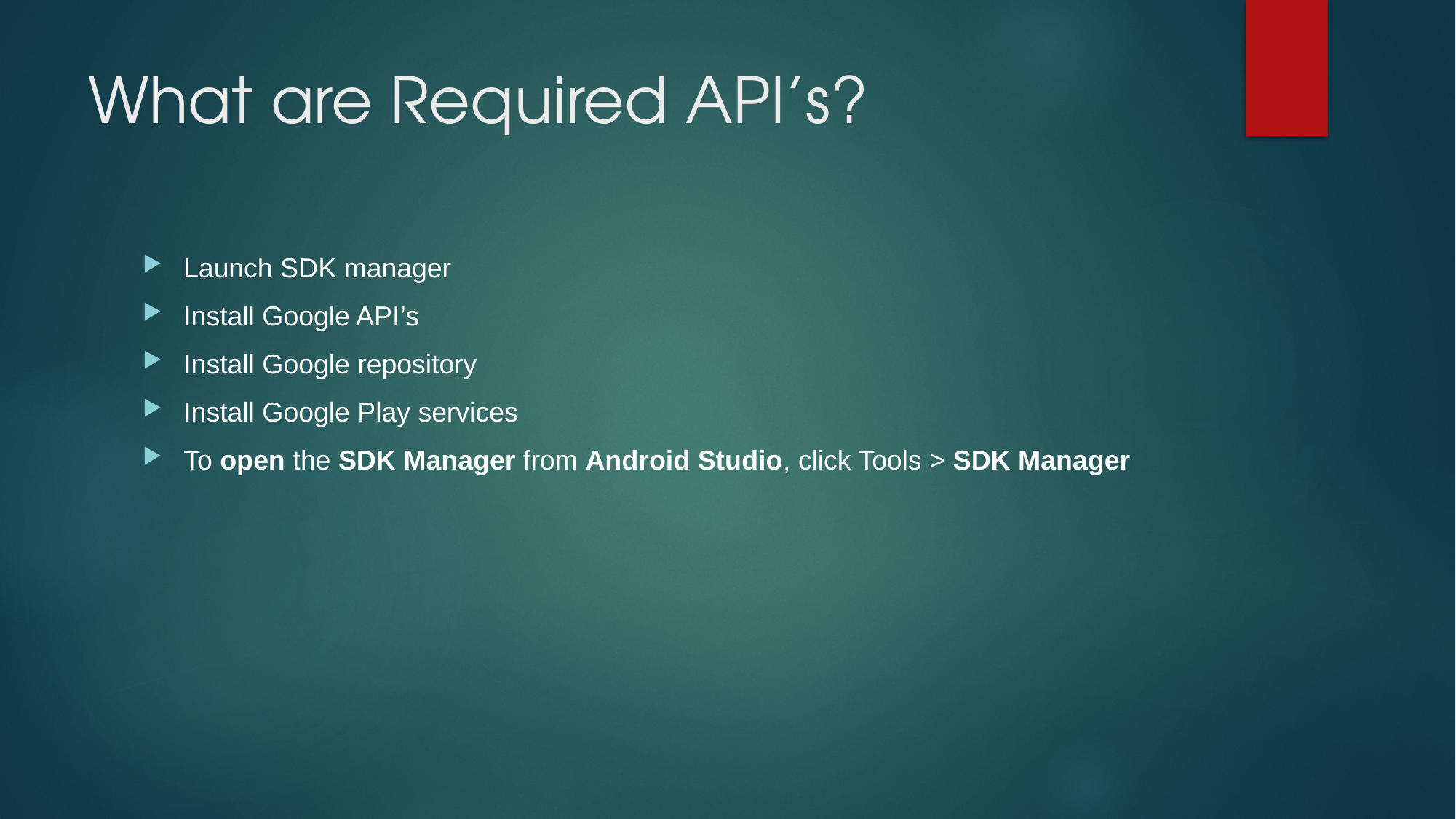

# What are Required API’s?
Launch SDK manager
Install Google API’s
Install Google repository
Install Google Play services
To open the SDK Manager from Android Studio, click Tools > SDK Manager